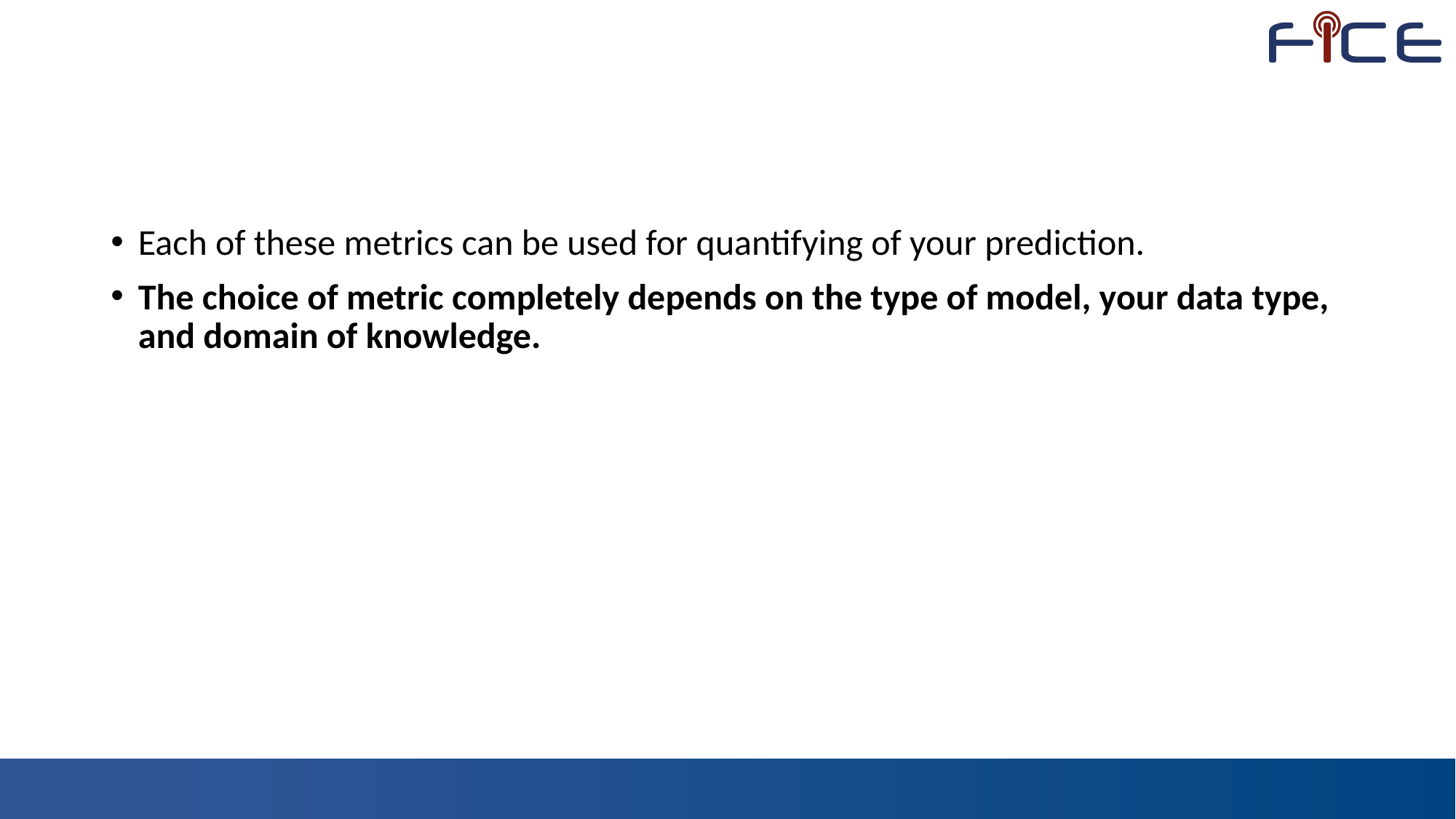

#
Each of these metrics can be used for quantifying of your prediction.
The choice of metric completely depends on the type of model, your data type, and domain of knowledge.